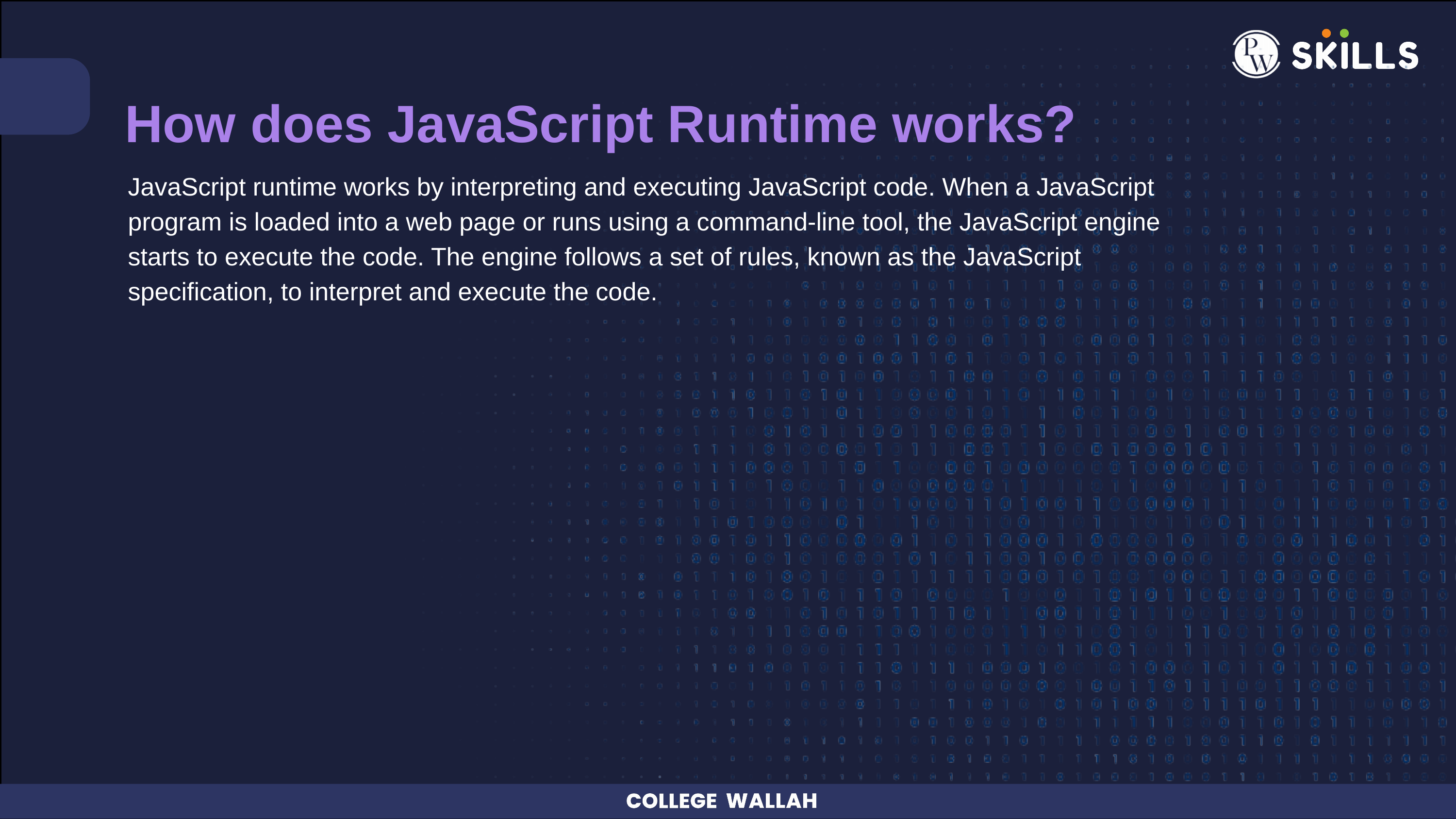

How does JavaScript Runtime works?
JavaScript runtime works by interpreting and executing JavaScript code. When a JavaScript program is loaded into a web page or runs using a command-line tool, the JavaScript engine starts to execute the code. The engine follows a set of rules, known as the JavaScript specification, to interpret and execute the code.